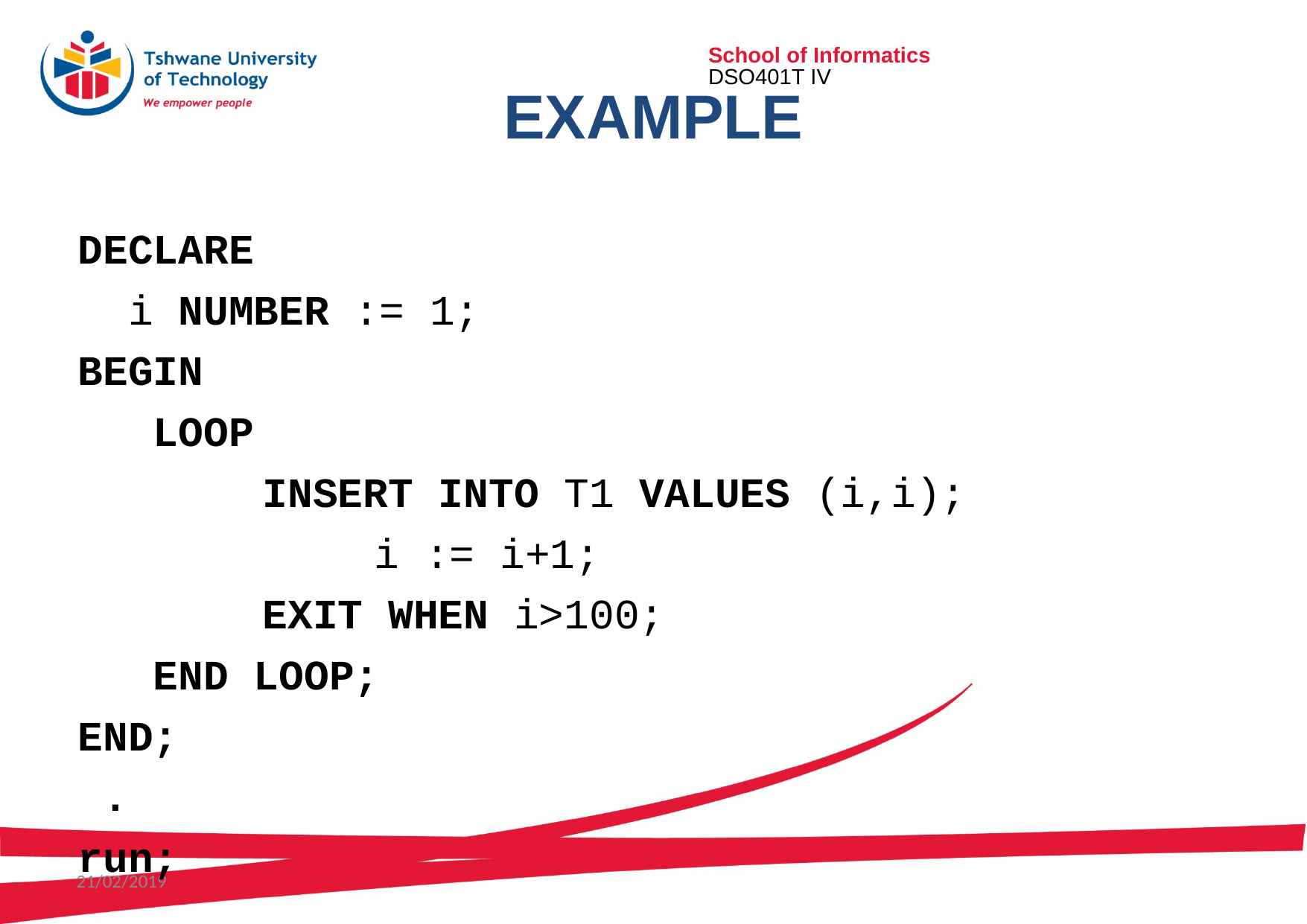

# Example
DECLARE
  i NUMBER := 1;
BEGIN
   LOOP
		 INSERT INTO T1 VALUES (i,i);
   		 i := i+1;
    	 EXIT WHEN i>100;
   END LOOP;
END;
 .
run;
21/02/2019